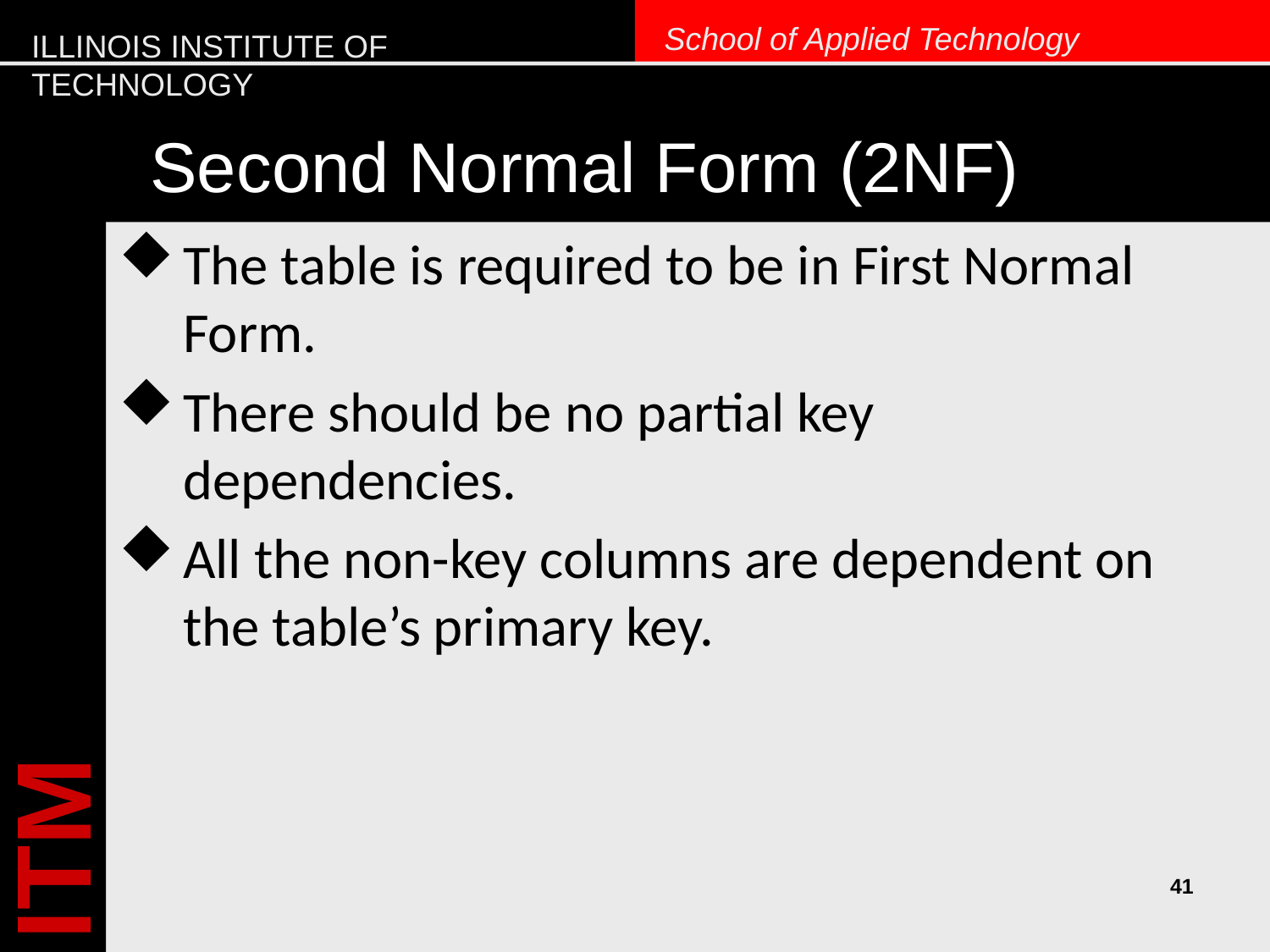

# Second Normal Form (2NF)
The table is required to be in First Normal Form.
There should be no partial key dependencies.
All the non-key columns are dependent on the table’s primary key.

41